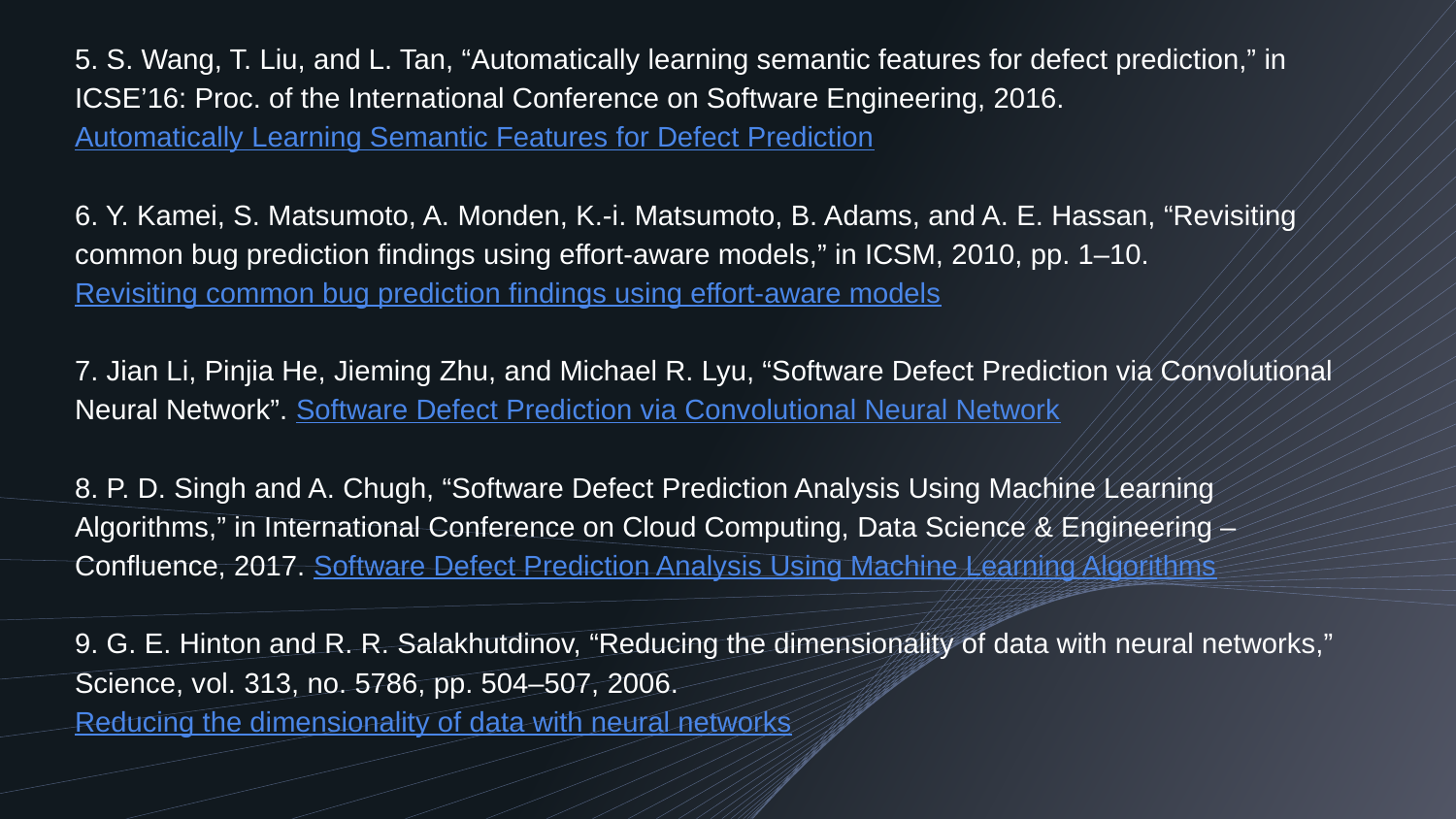

5. S. Wang, T. Liu, and L. Tan, “Automatically learning semantic features for defect prediction,” in ICSE’16: Proc. of the International Conference on Software Engineering, 2016.
Automatically Learning Semantic Features for Defect Prediction

6. Y. Kamei, S. Matsumoto, A. Monden, K.-i. Matsumoto, B. Adams, and A. E. Hassan, “Revisiting common bug prediction findings using effort-aware models,” in ICSM, 2010, pp. 1–10. Revisiting common bug prediction findings using effort-aware models

7. Jian Li, Pinjia He, Jieming Zhu, and Michael R. Lyu, “Software Defect Prediction via Convolutional Neural Network”. Software Defect Prediction via Convolutional Neural Network

8. P. D. Singh and A. Chugh, “Software Defect Prediction Analysis Using Machine Learning Algorithms,” in International Conference on Cloud Computing, Data Science & Engineering – Confluence, 2017. Software Defect Prediction Analysis Using Machine Learning Algorithms

9. G. E. Hinton and R. R. Salakhutdinov, “Reducing the dimensionality of data with neural networks,” Science, vol. 313, no. 5786, pp. 504–507, 2006. Reducing the dimensionality of data with neural networks